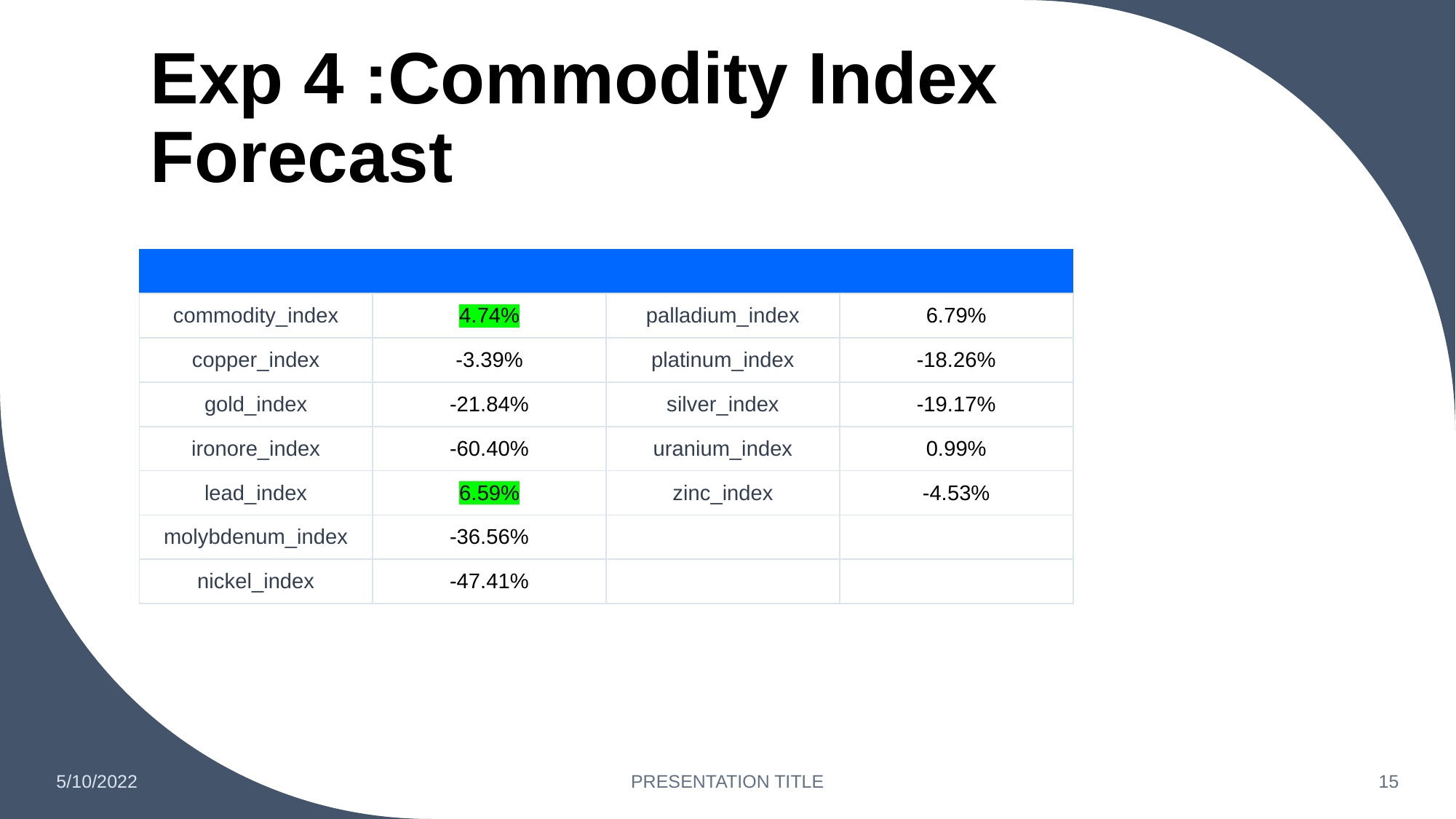

# Exp 4 :Commodity Index Forecast
|  |  |  |  |
| --- | --- | --- | --- |
| commodity\_index | 4.74% | palladium\_index | 6.79% |
| copper\_index | -3.39% | platinum\_index | -18.26% |
| gold\_index | -21.84% | silver\_index | -19.17% |
| ironore\_index | -60.40% | uranium\_index | 0.99% |
| lead\_index | 6.59% | zinc\_index | -4.53% |
| molybdenum\_index | -36.56% |  |  |
| nickel\_index | -47.41% |  |  |
5/10/2022
PRESENTATION TITLE
15